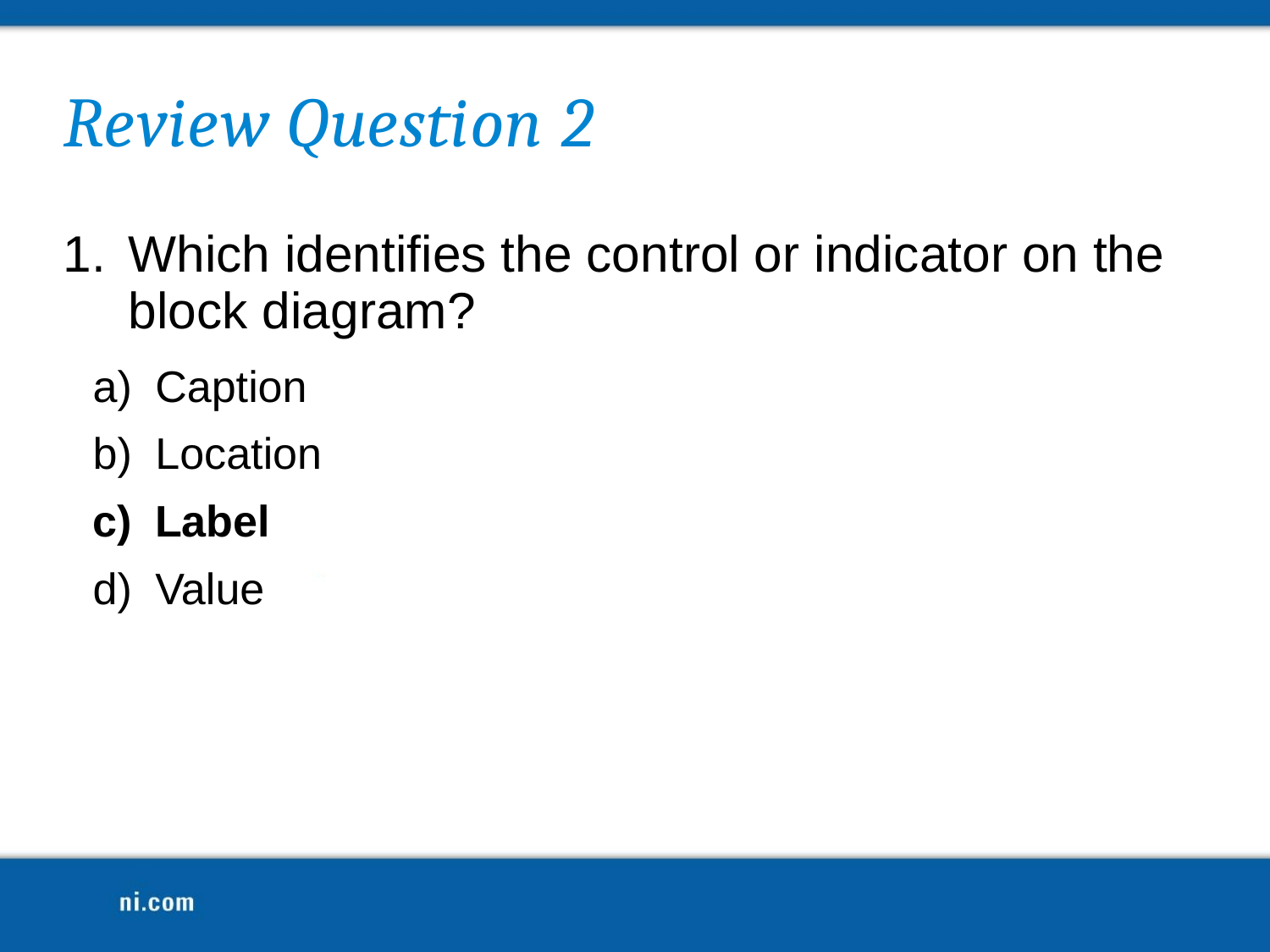

Review Question 2
Which identifies the control or indicator on the block diagram?
Caption
Location
Label
Value